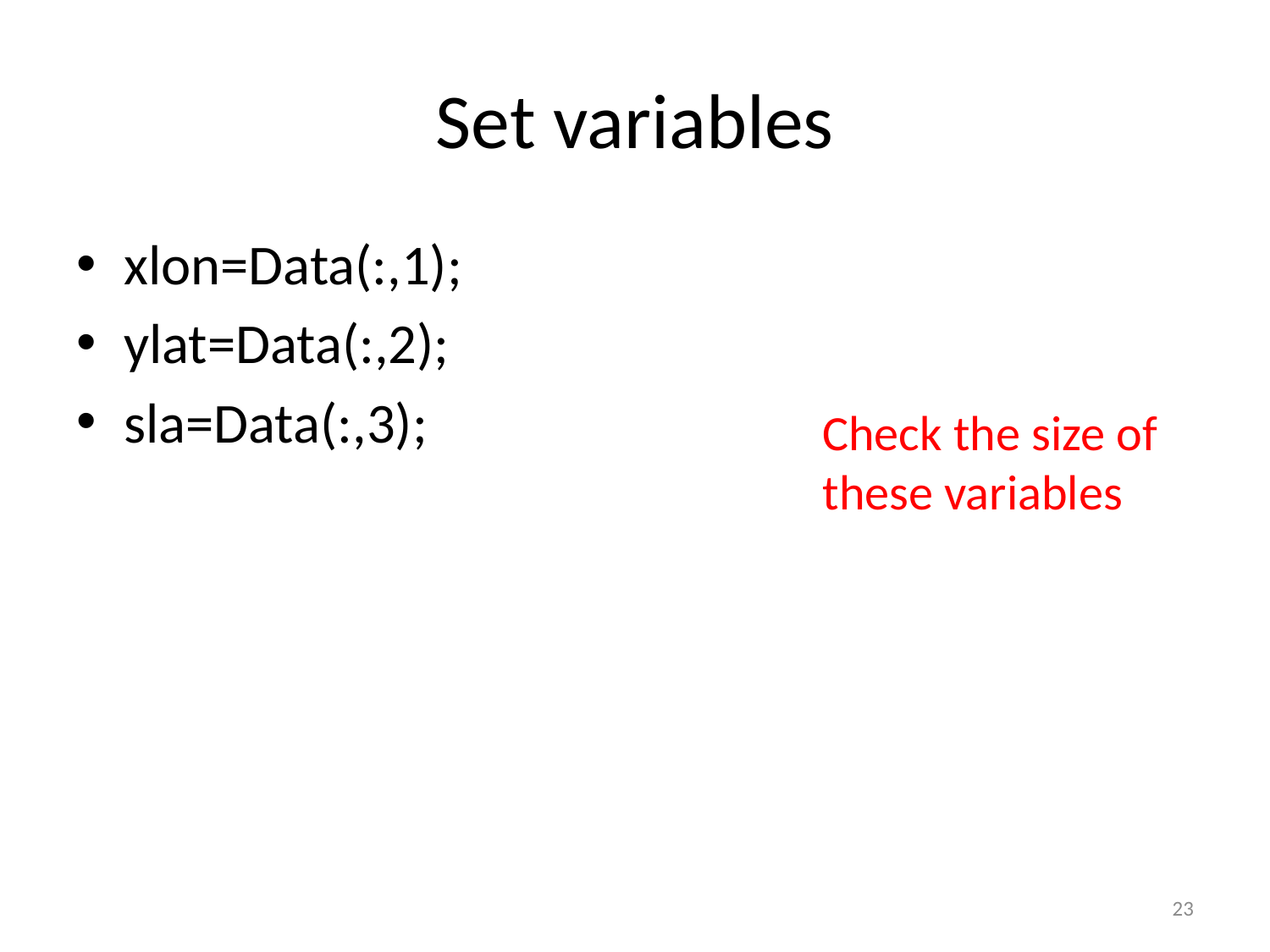

# Set variables
xlon=Data(:,1);
ylat=Data(:,2);
sla=Data(:,3);

Check the size of these variables
23